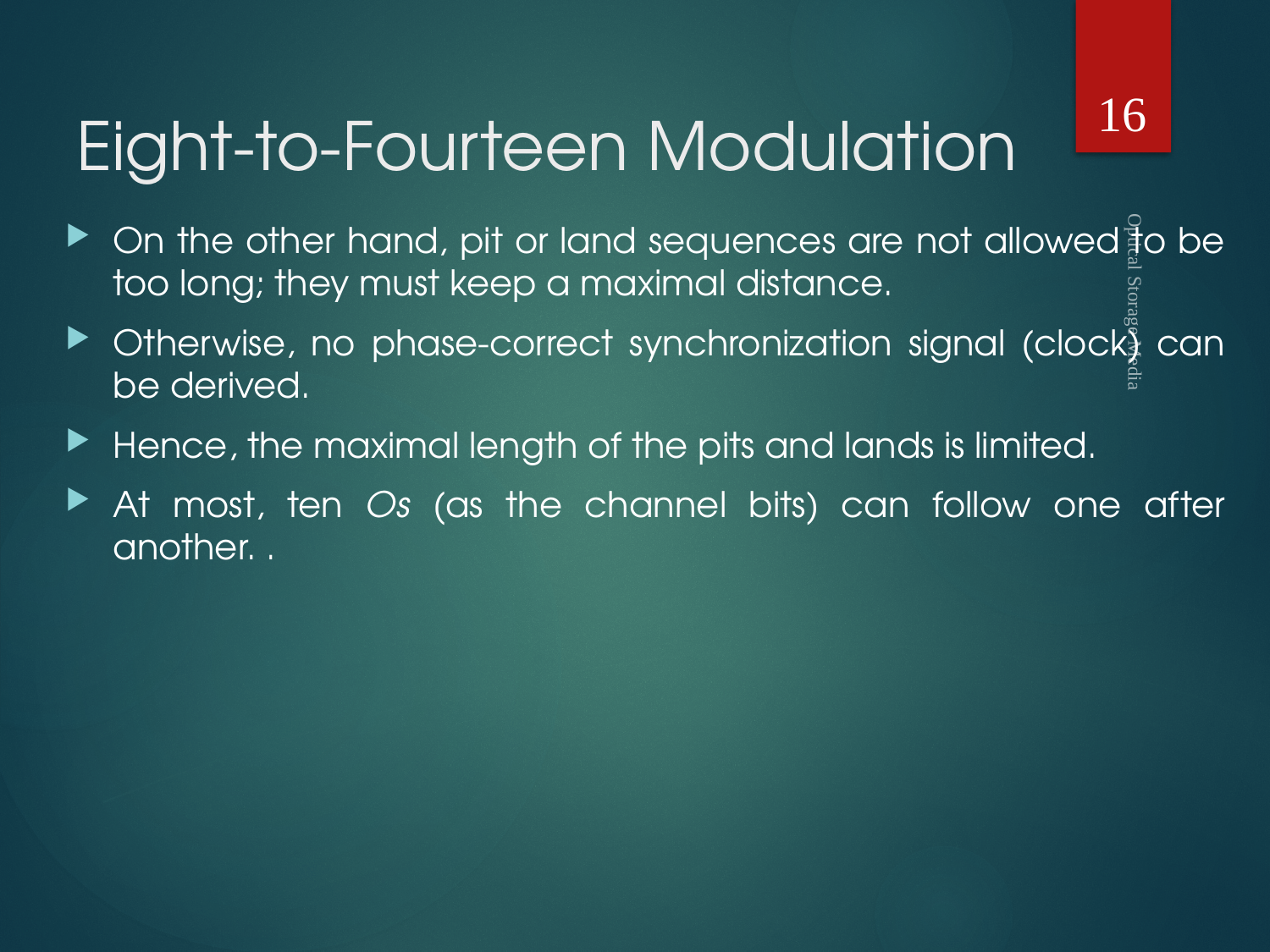

16
# Eight-to-Fourteen Modulation
On the other hand, pit or land sequences are not allowed to be too long; they must keep a maximal distance.
Otherwise, no phase-correct synchronization signal (clock) can be derived.
Hence, the maximal length of the pits and lands is limited.
At most, ten Os (as the channel bits) can follow one after another. .
Optical Storage Media